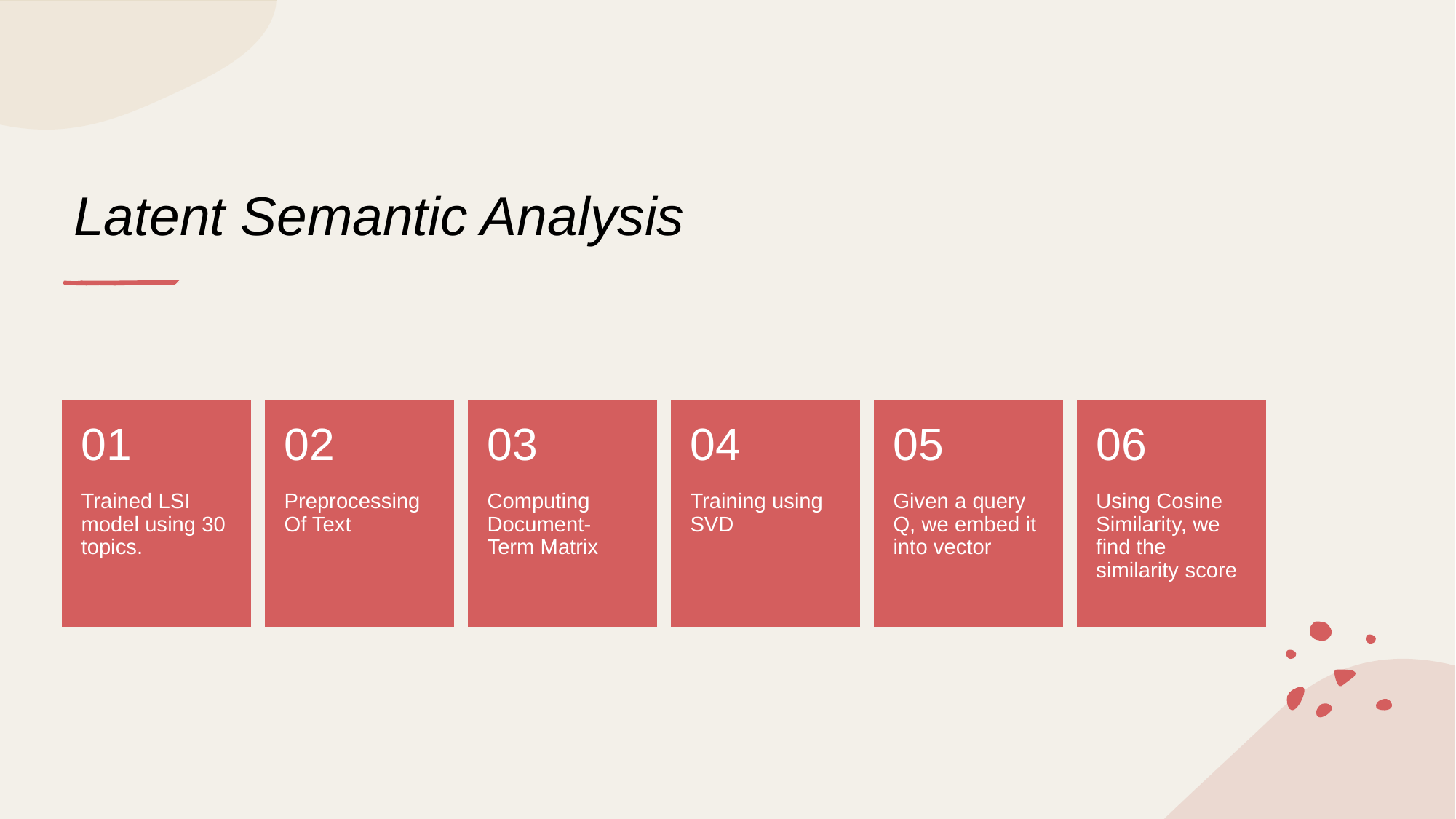

# Latent Semantic Analysis

Trained LSI model using 30 topics.
01
Preprocessing Of Text
02
Computing Document-Term Matrix
03
Training using SVD
04
Given a query Q, we embed it into vector
05
Using Cosine Similarity, we find the similarity score
06